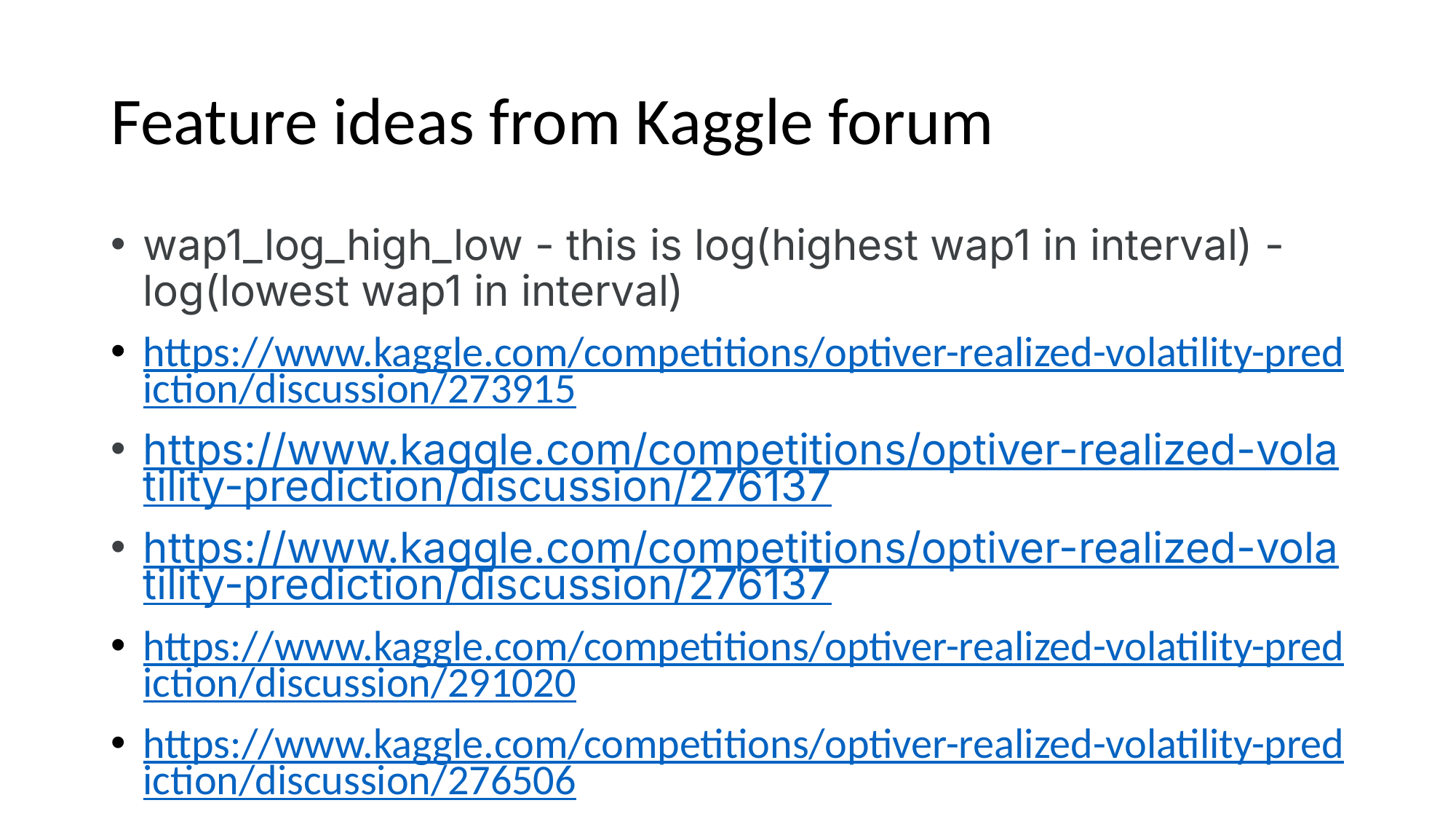

# Feature ideas from Kaggle forum
wap1_log_high_low - this is log(highest wap1 in interval) - log(lowest wap1 in interval)
https://www.kaggle.com/competitions/optiver-realized-volatility-prediction/discussion/273915
https://www.kaggle.com/competitions/optiver-realized-volatility-prediction/discussion/276137
https://www.kaggle.com/competitions/optiver-realized-volatility-prediction/discussion/276137
https://www.kaggle.com/competitions/optiver-realized-volatility-prediction/discussion/291020
https://www.kaggle.com/competitions/optiver-realized-volatility-prediction/discussion/276506
https://www.kaggle.com/competitions/optiver-realized-volatility-prediction/discussion/265143